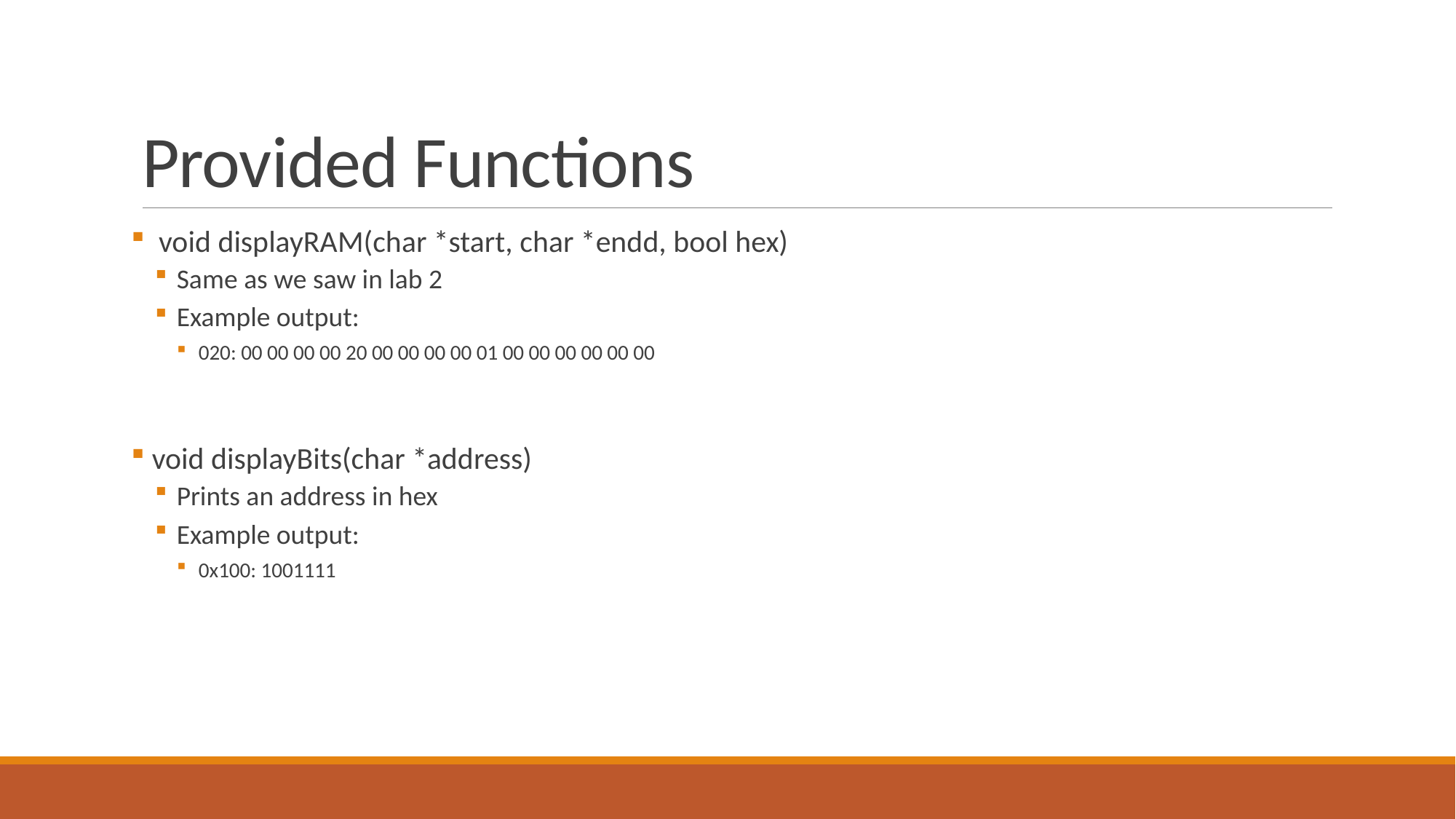

# Provided Functions
  void displayRAM(char *start, char *endd, bool hex)
Same as we saw in lab 2
Example output:
020: 00 00 00 00 20 00 00 00 00 01 00 00 00 00 00 00

 void displayBits(char *address)
Prints an address in hex
Example output:
0x100: 1001111